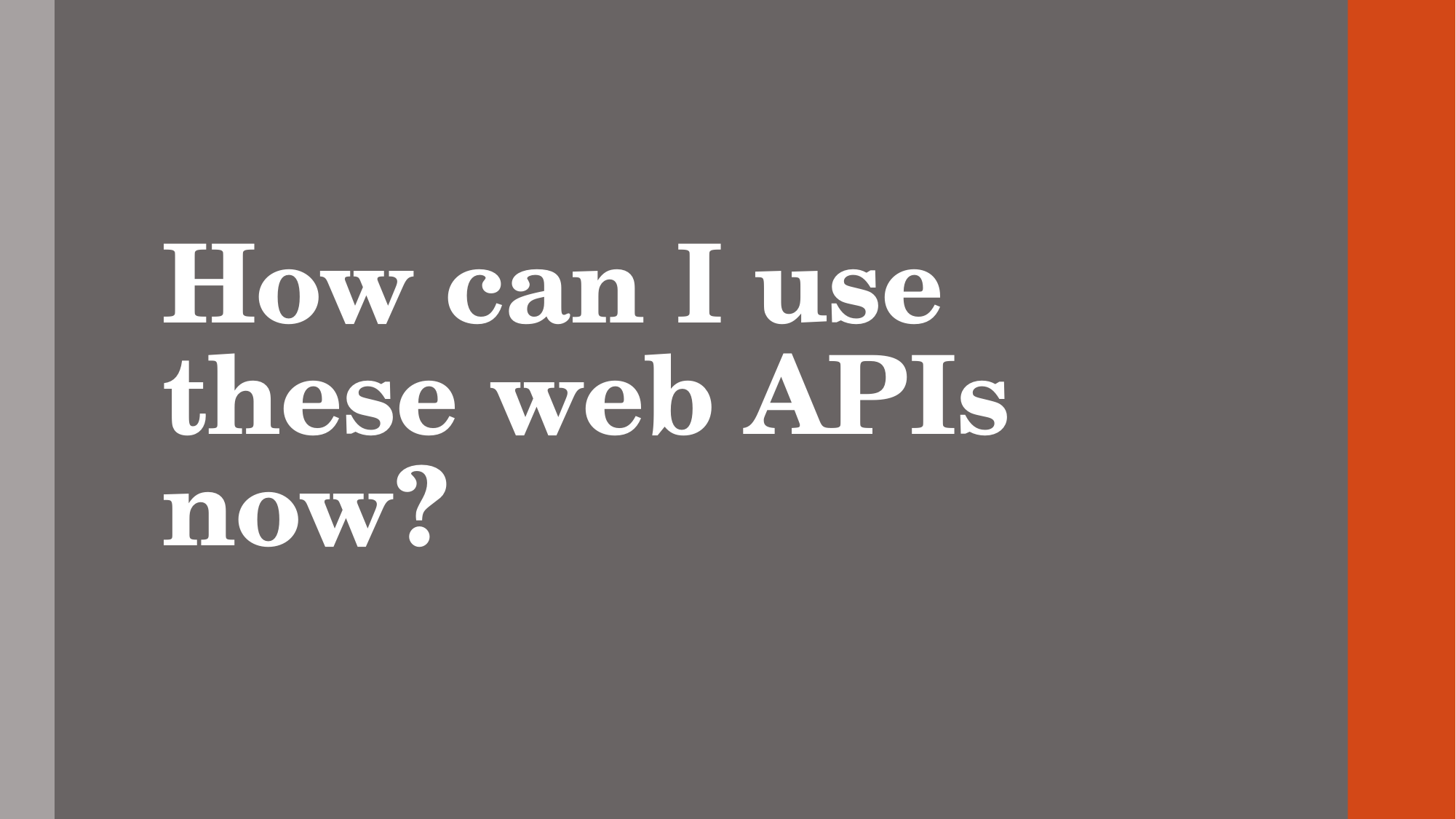

# How can I use these web APIs now?